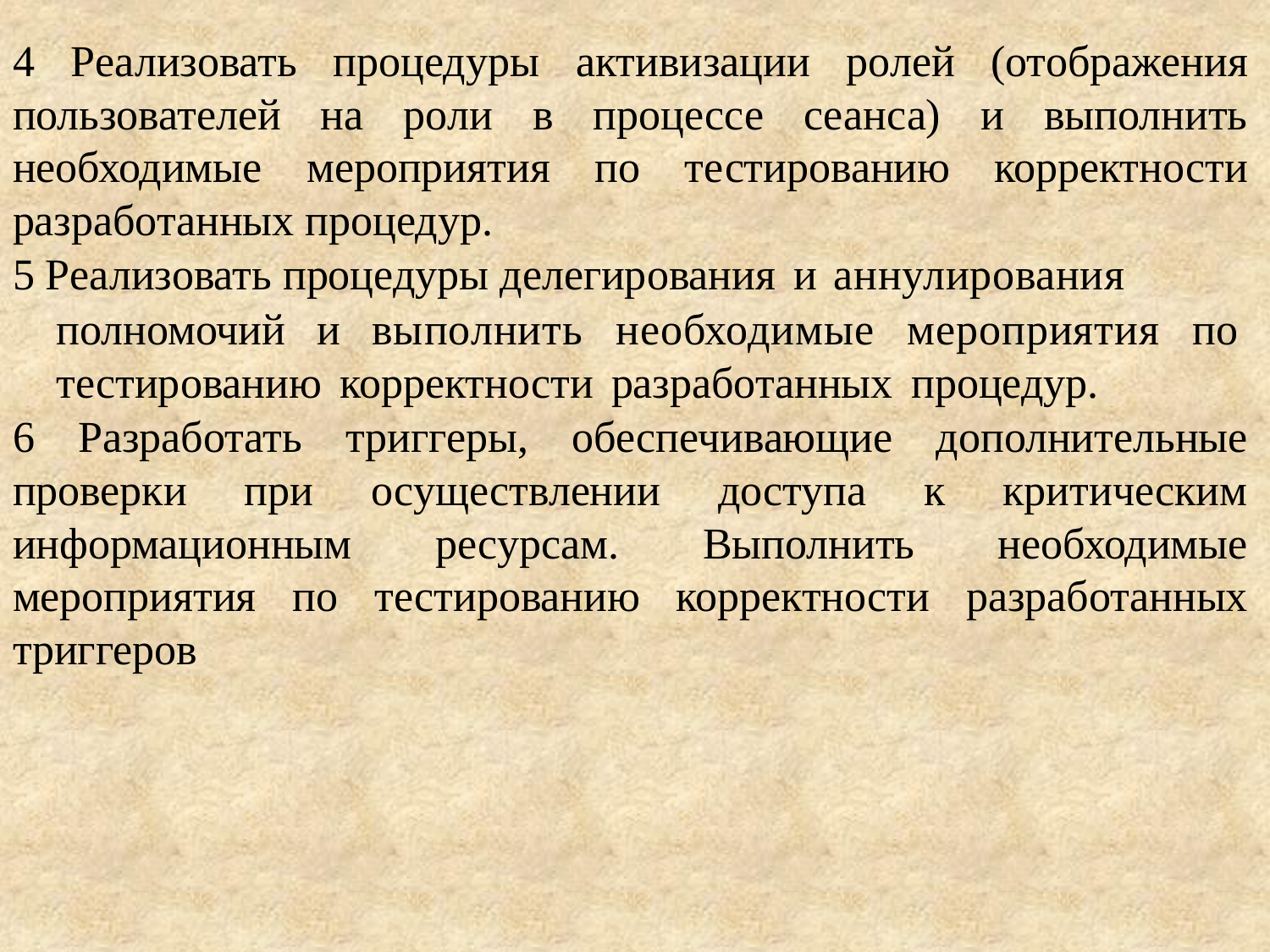

4 Реализовать процедуры активизации ролей (отображения пользователей на роли в процессе сеанса) и выполнить необходимые мероприятия по тестированию корректности разработанных процедур.
5 Реализовать процедуры делегирования и аннулирования
полномочий и выполнить необходимые мероприятия по тестированию корректности разработанных процедур.
6 Разработать триггеры, обеспечивающие дополнительные проверки при осуществлении доступа к критическим информационным ресурсам. Выполнить необходимые мероприятия по тестированию корректности разработанных триггеров